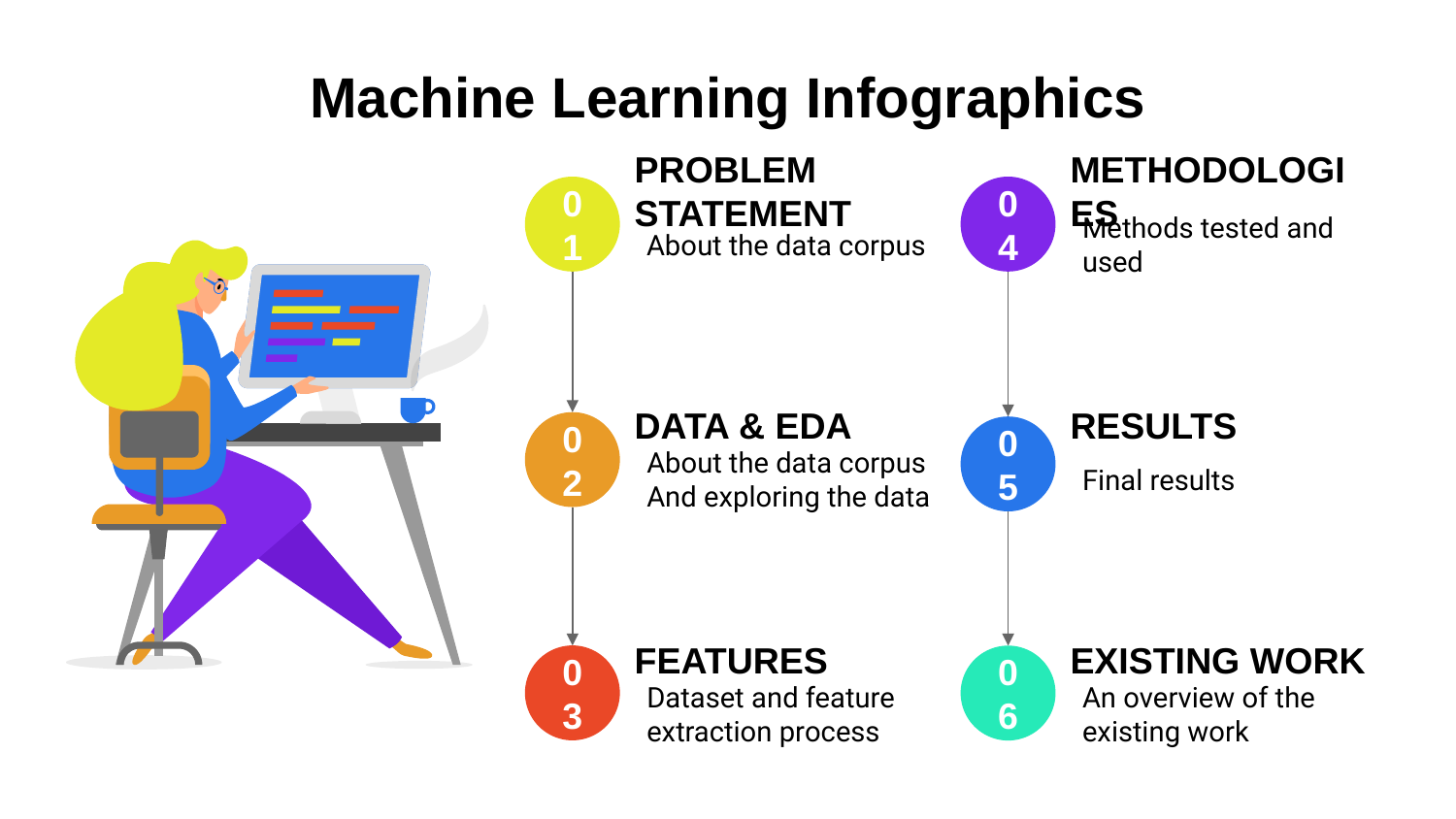

# Machine Learning Infographics
PROBLEM STATEMENT
About the data corpus
01
METHODOLOGIES
Methods tested and used
04

RESULTS
Final results
05
DATA & EDA
About the data corpus
And exploring the data
02
FEATURES
Dataset and feature extraction process
03
EXISTING WORK
An overview of the existing work
06